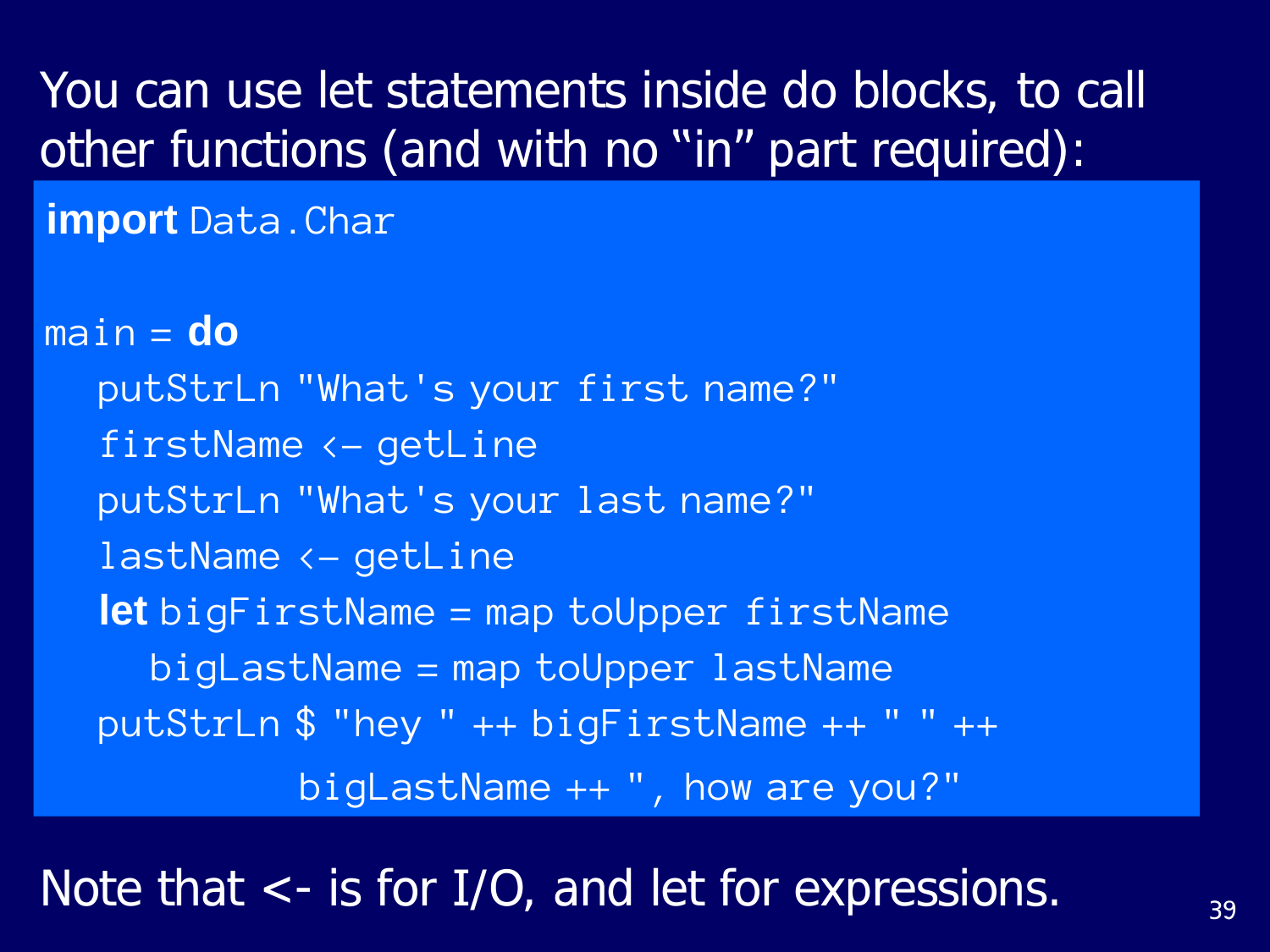

You can use let statements inside do blocks, to call other functions (and with no “in” part required):
import Data.Char

main = do
    putStrLn "What's your first name?"
    firstName <- getLine
    putStrLn "What's your last name?"
    lastName <- getLine
    let bigFirstName = map toUpper firstName
        bigLastName = map toUpper lastName
    putStrLn $ "hey " ++ bigFirstName ++ " " ++
		bigLastName ++ ", how are you?"
Note that <- is for I/O, and let for expressions.
39